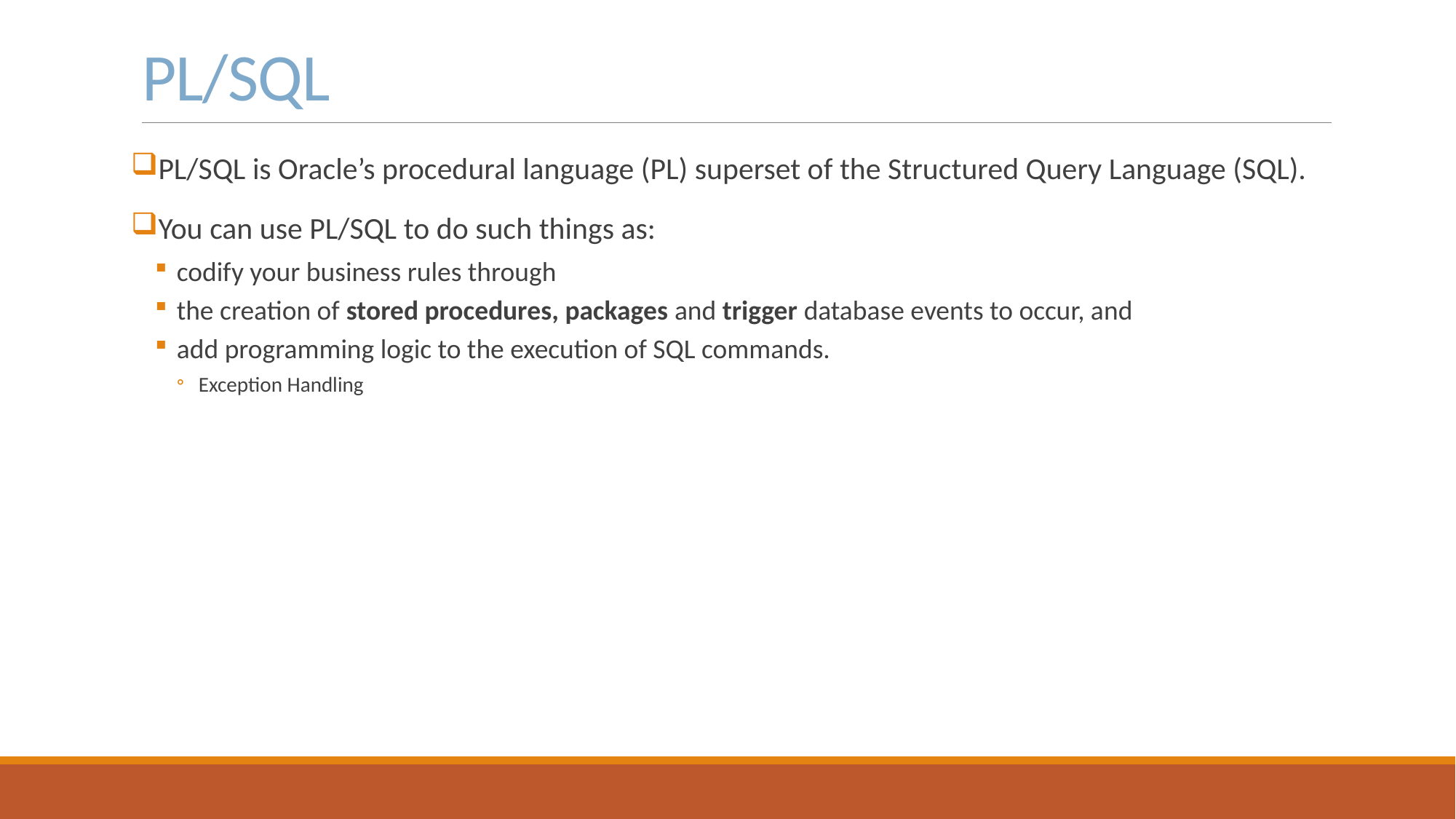

# PL/SQL
PL/SQL is Oracle’s procedural language (PL) superset of the Structured Query Language (SQL).
You can use PL/SQL to do such things as:
codify your business rules through
the creation of stored procedures, packages and trigger database events to occur, and
add programming logic to the execution of SQL commands.
Exception Handling